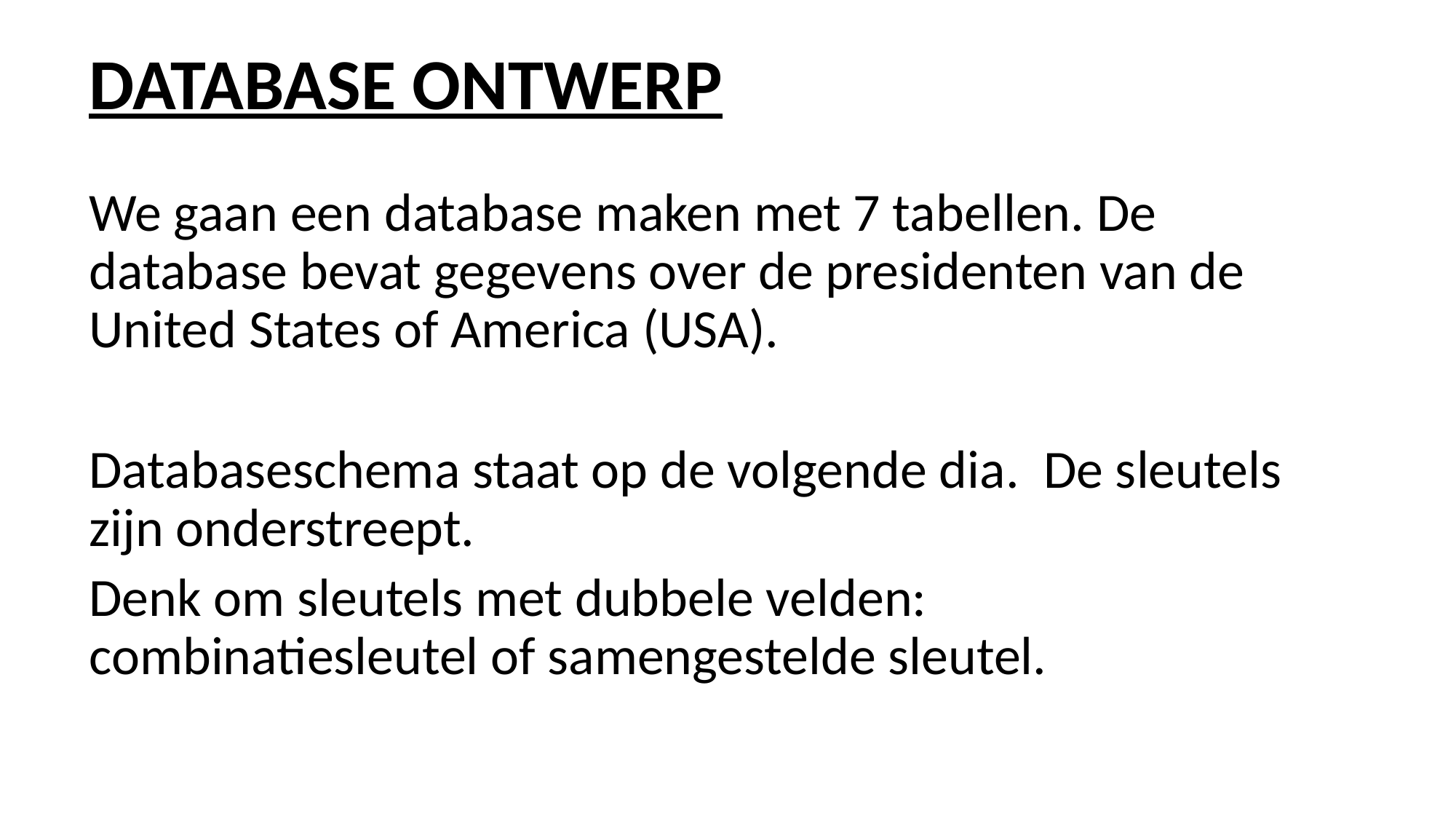

DATABASE ONTWERP

We gaan een database maken met 7 tabellen. De database bevat gegevens over de presidenten van de United States of America (USA).

Databaseschema staat op de volgende dia.  De sleutels zijn onderstreept.
Denk om sleutels met dubbele velden: combinatiesleutel of samengestelde sleutel.